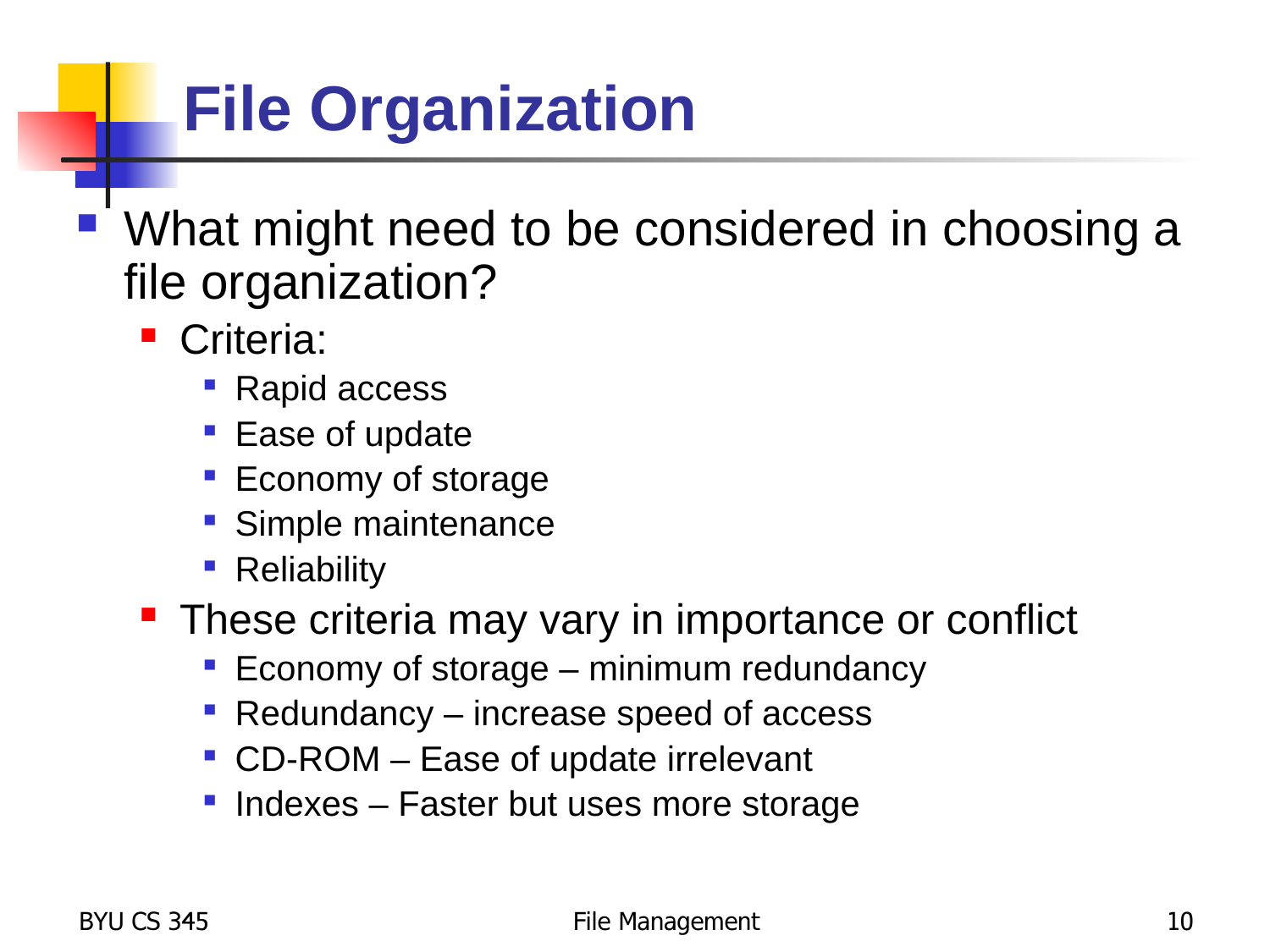

# File Organization
What might need to be considered in choosing a file organization?
Criteria:
Rapid access
Ease of update
Economy of storage
Simple maintenance
Reliability
These criteria may vary in importance or conflict
Economy of storage – minimum redundancy
Redundancy – increase speed of access
CD-ROM – Ease of update irrelevant
Indexes – Faster but uses more storage
BYU CS 345
File Management
10